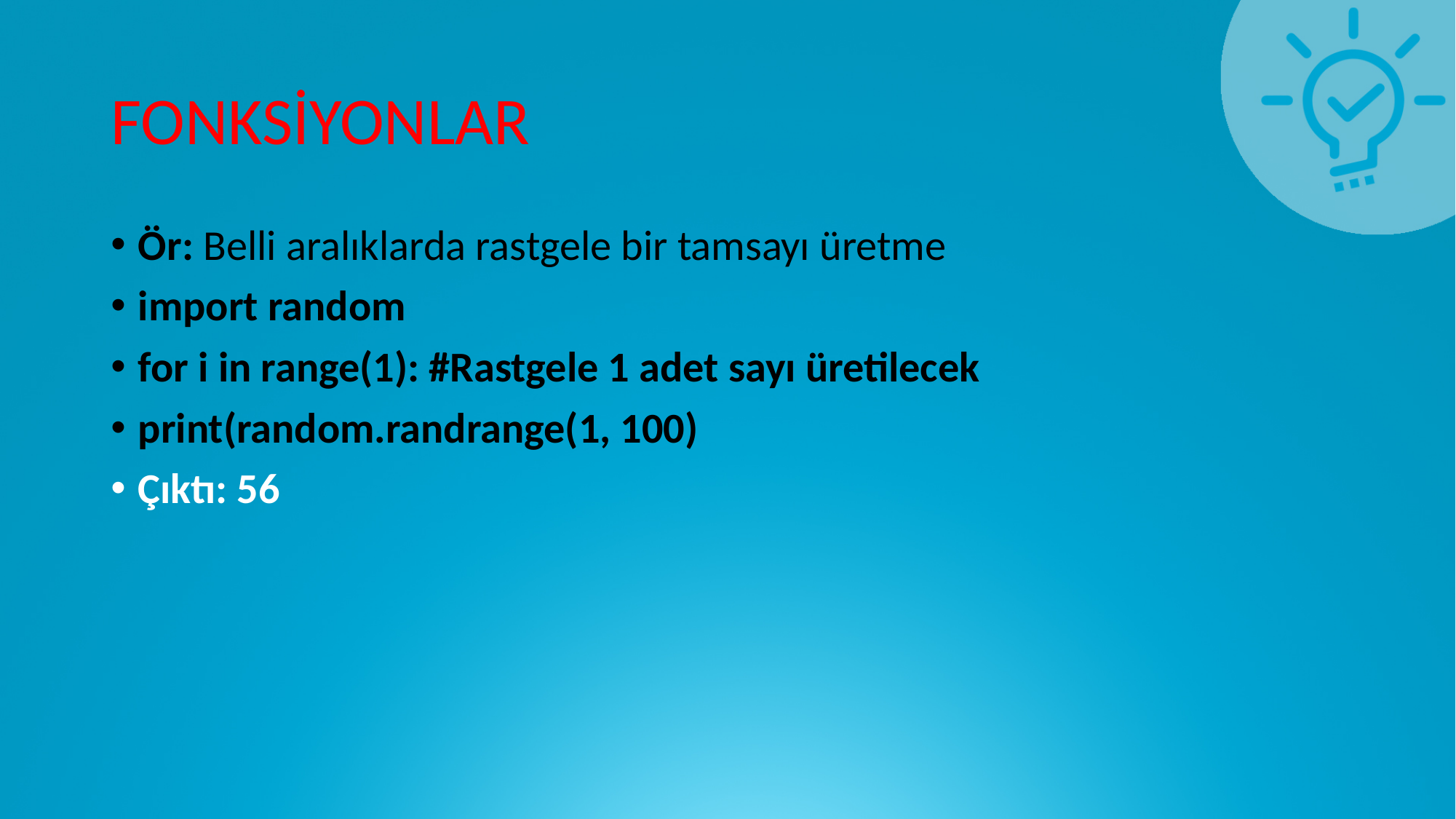

# FONKSİYONLAR
Ör: Belli aralıklarda rastgele bir tamsayı üretme
import random
for i in range(1): #Rastgele 1 adet sayı üretilecek
print(random.randrange(1, 100)
Çıktı: 56